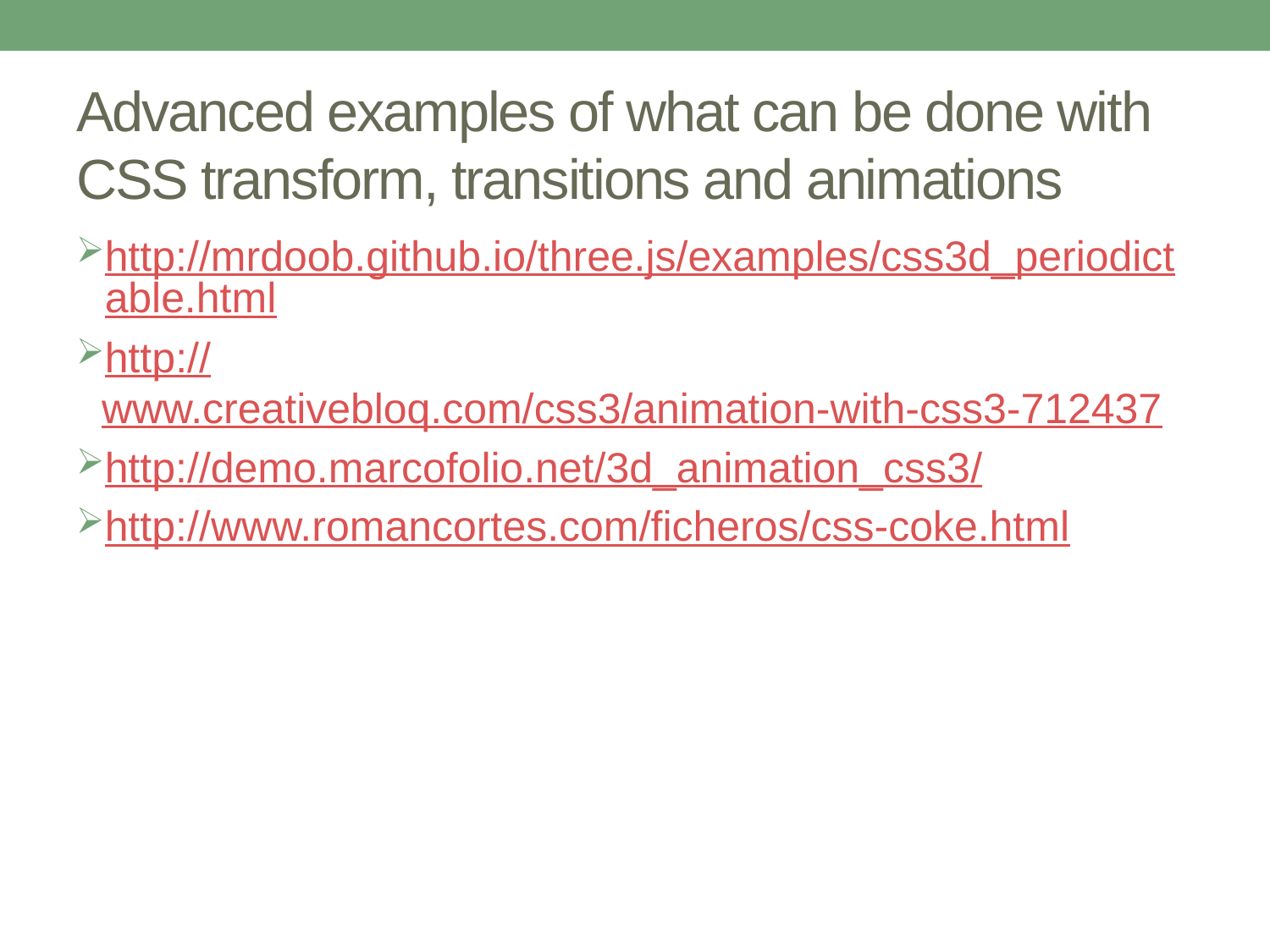

# Advanced examples of what can be done with CSS transform, transitions and animations
http://mrdoob.github.io/three.js/examples/css3d_periodictable.html
http://www.creativebloq.com/css3/animation-with-css3-712437
http://demo.marcofolio.net/3d_animation_css3/
http://www.romancortes.com/ficheros/css-coke.html